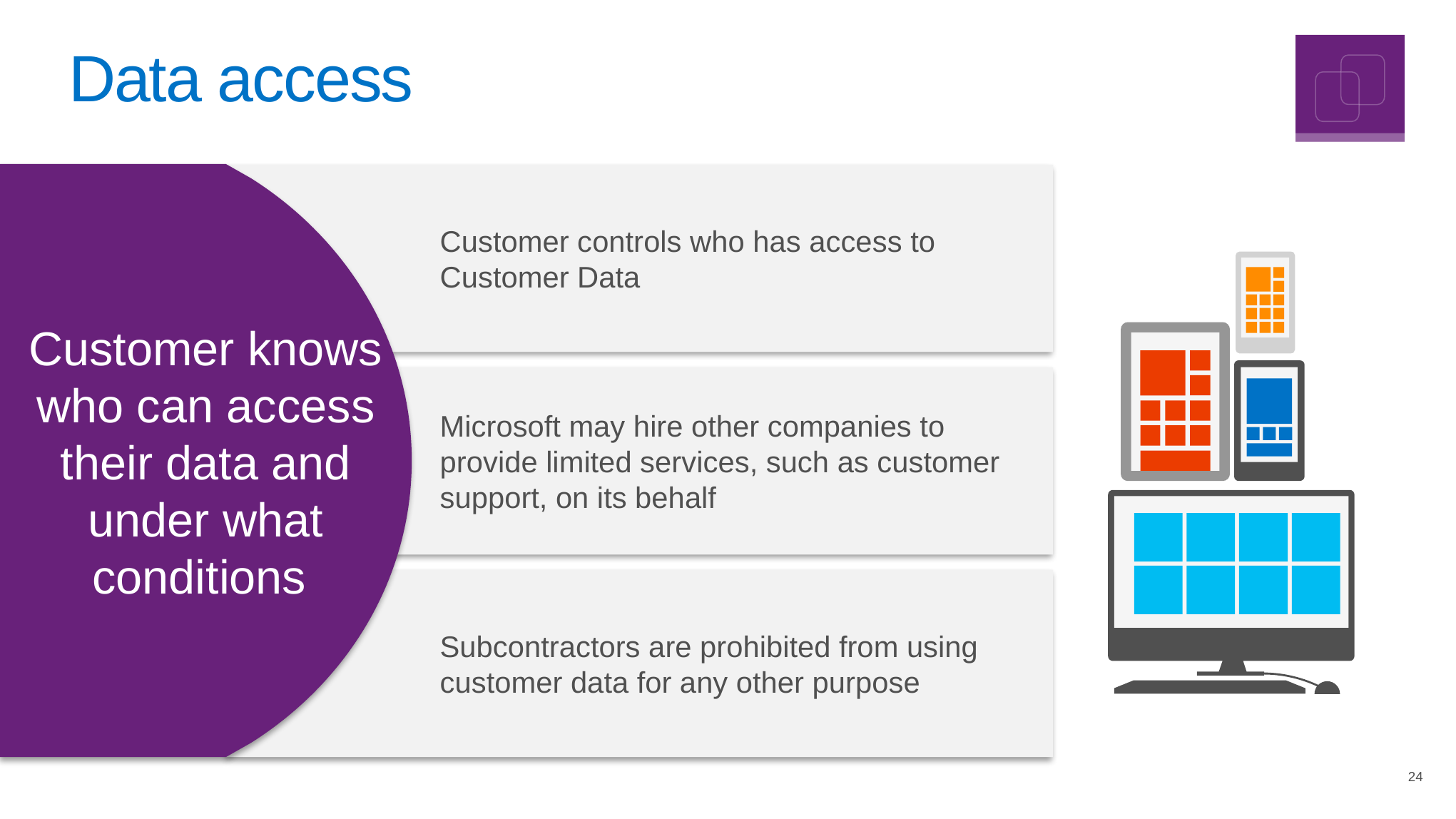

# Data access

Customer knows who can access their data and under what conditions
Customer controls who has access to Customer Data

Microsoft may hire other companies to provide limited services, such as customer support, on its behalf
Subcontractors are prohibited from using customer data for any other purpose
24